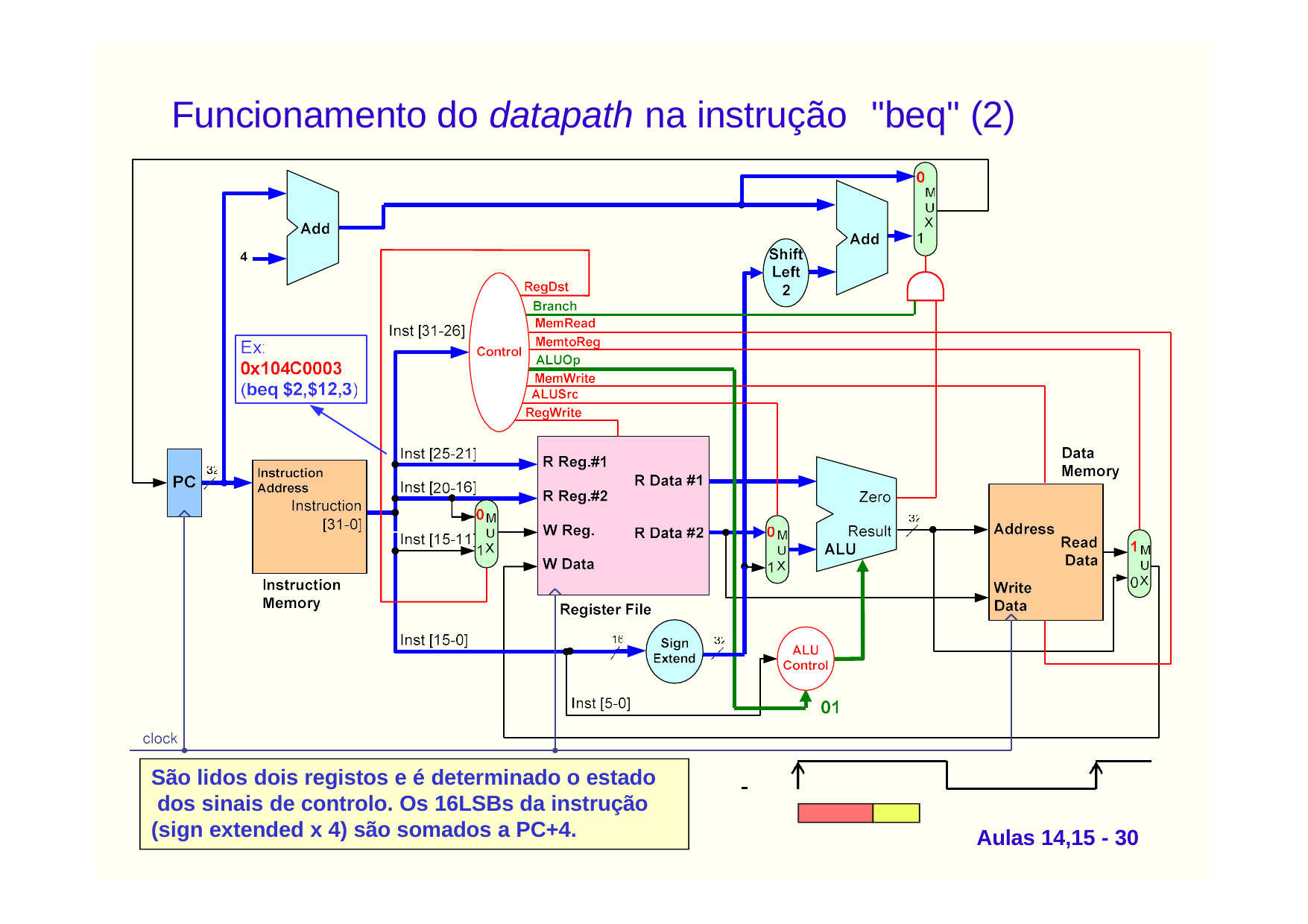

# Funcionamento do datapath na instrução	"beq" (2)

São lidos dois registos e é determinado o estado  dos sinais de controlo. Os 16LSBs da instrução  (sign extended x 4) são somados a PC+4.

Aulas 14,15 - 30